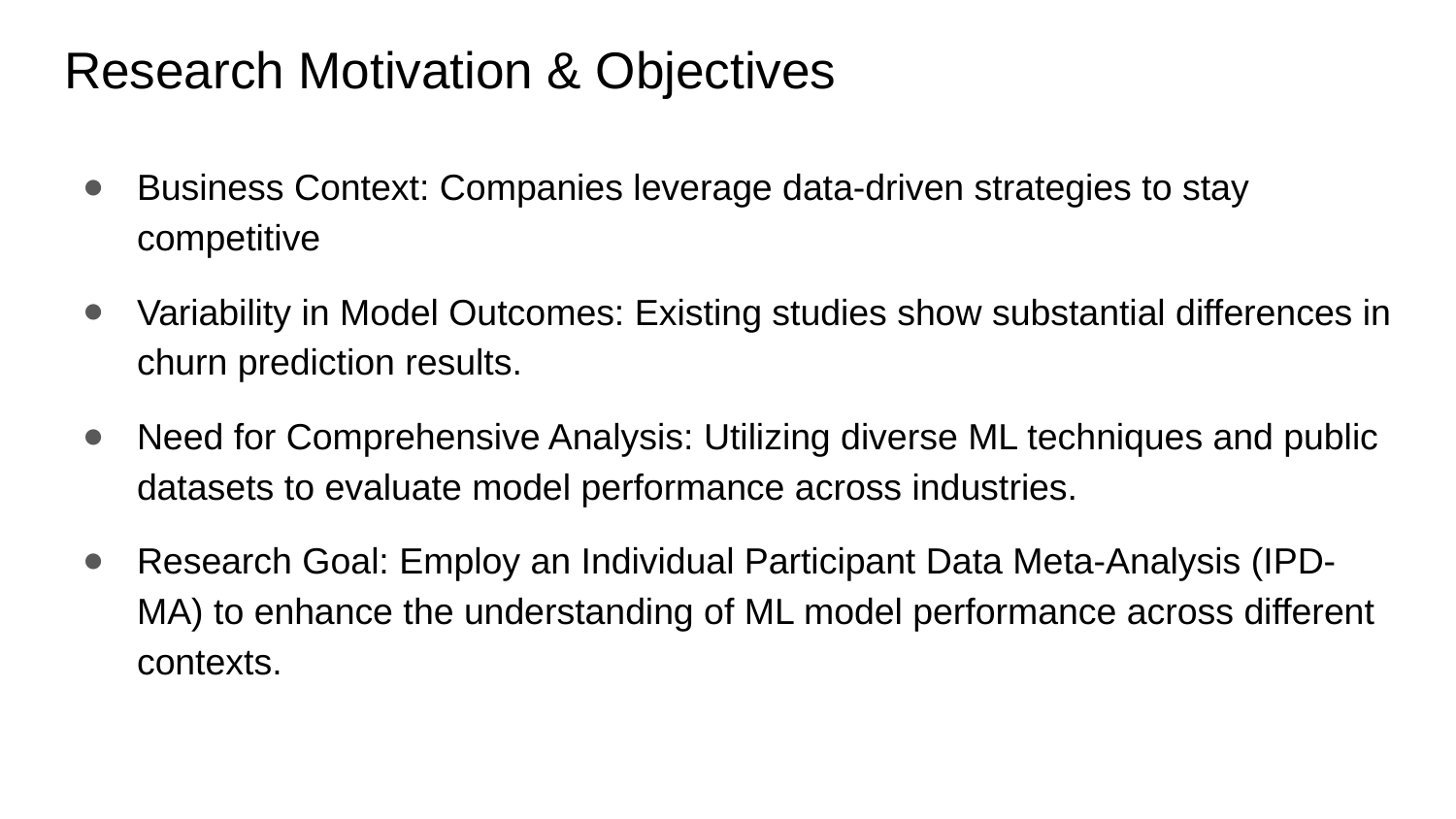

# Research Motivation & Objectives
Business Context: Companies leverage data-driven strategies to stay competitive
Variability in Model Outcomes: Existing studies show substantial differences in churn prediction results.
Need for Comprehensive Analysis: Utilizing diverse ML techniques and public datasets to evaluate model performance across industries.
Research Goal: Employ an Individual Participant Data Meta-Analysis (IPD-MA) to enhance the understanding of ML model performance across different contexts.